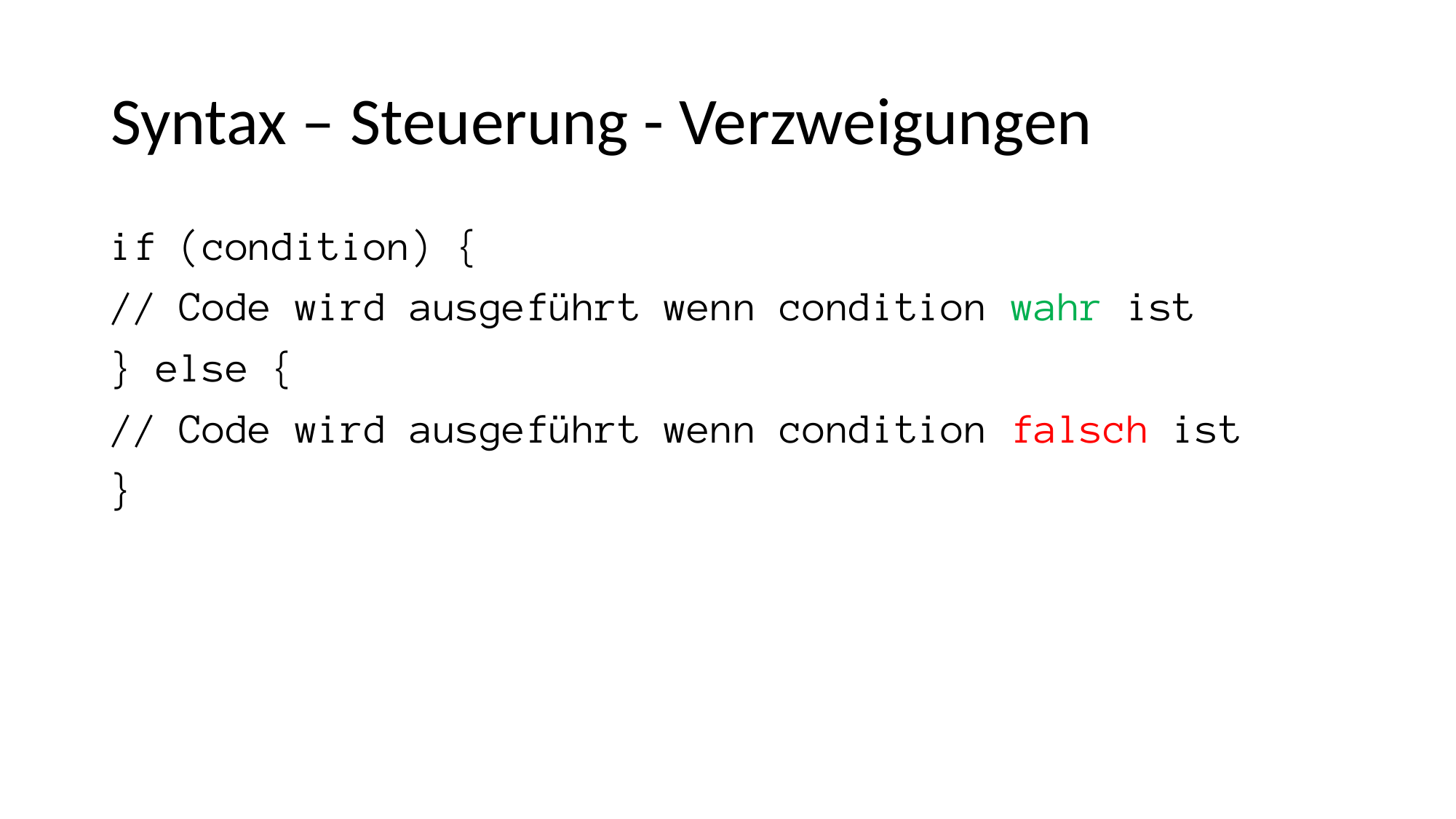

# Syntax – Steuerung - Verzweigungen
if (condition) {
// Code wird ausgeführt wenn condition wahr ist
} else {
// Code wird ausgeführt wenn condition falsch ist
}